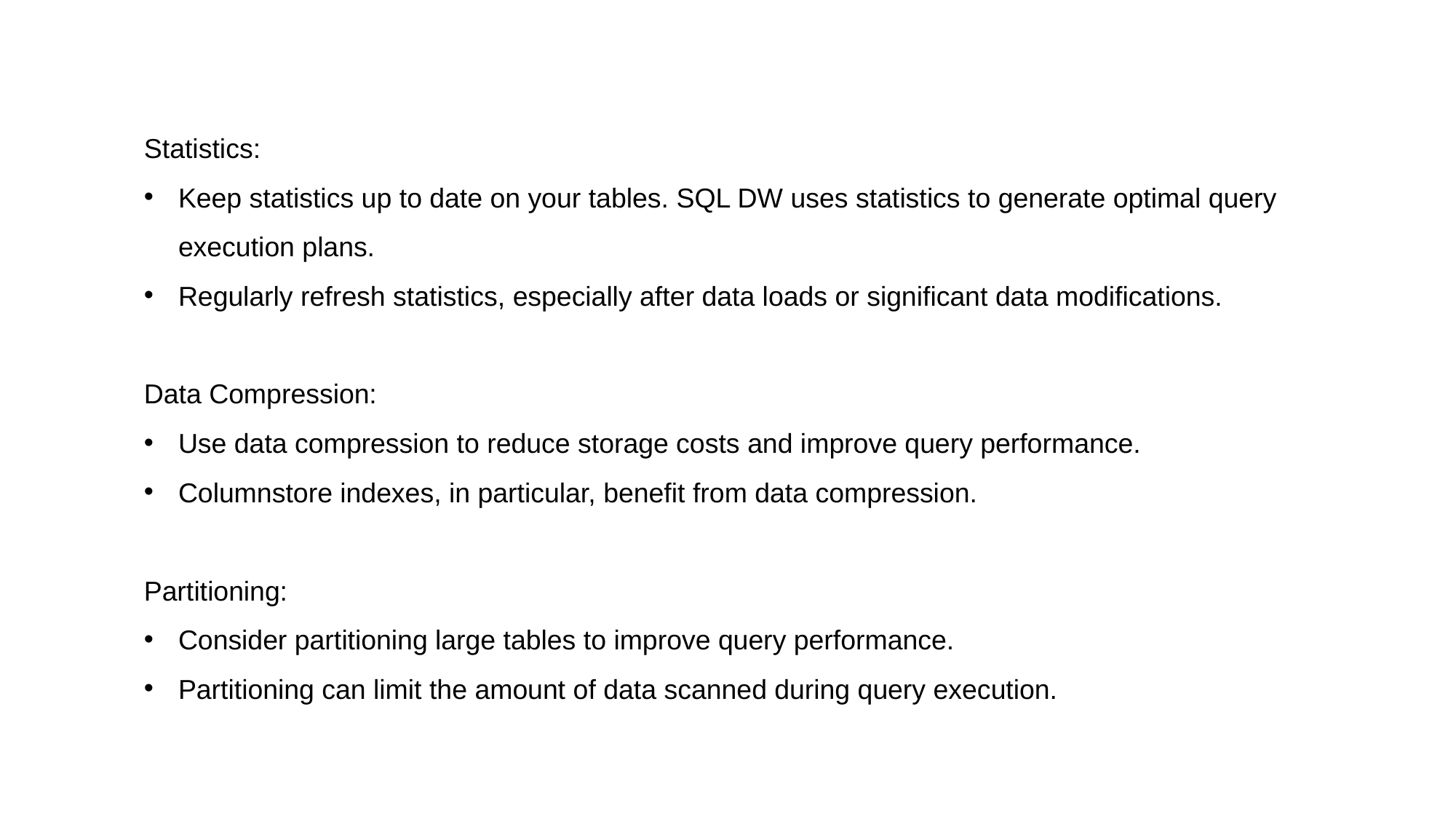

Statistics:
Keep statistics up to date on your tables. SQL DW uses statistics to generate optimal query execution plans.
Regularly refresh statistics, especially after data loads or significant data modifications.

Data Compression:
Use data compression to reduce storage costs and improve query performance.
Columnstore indexes, in particular, benefit from data compression.

Partitioning:
Consider partitioning large tables to improve query performance.
Partitioning can limit the amount of data scanned during query execution.